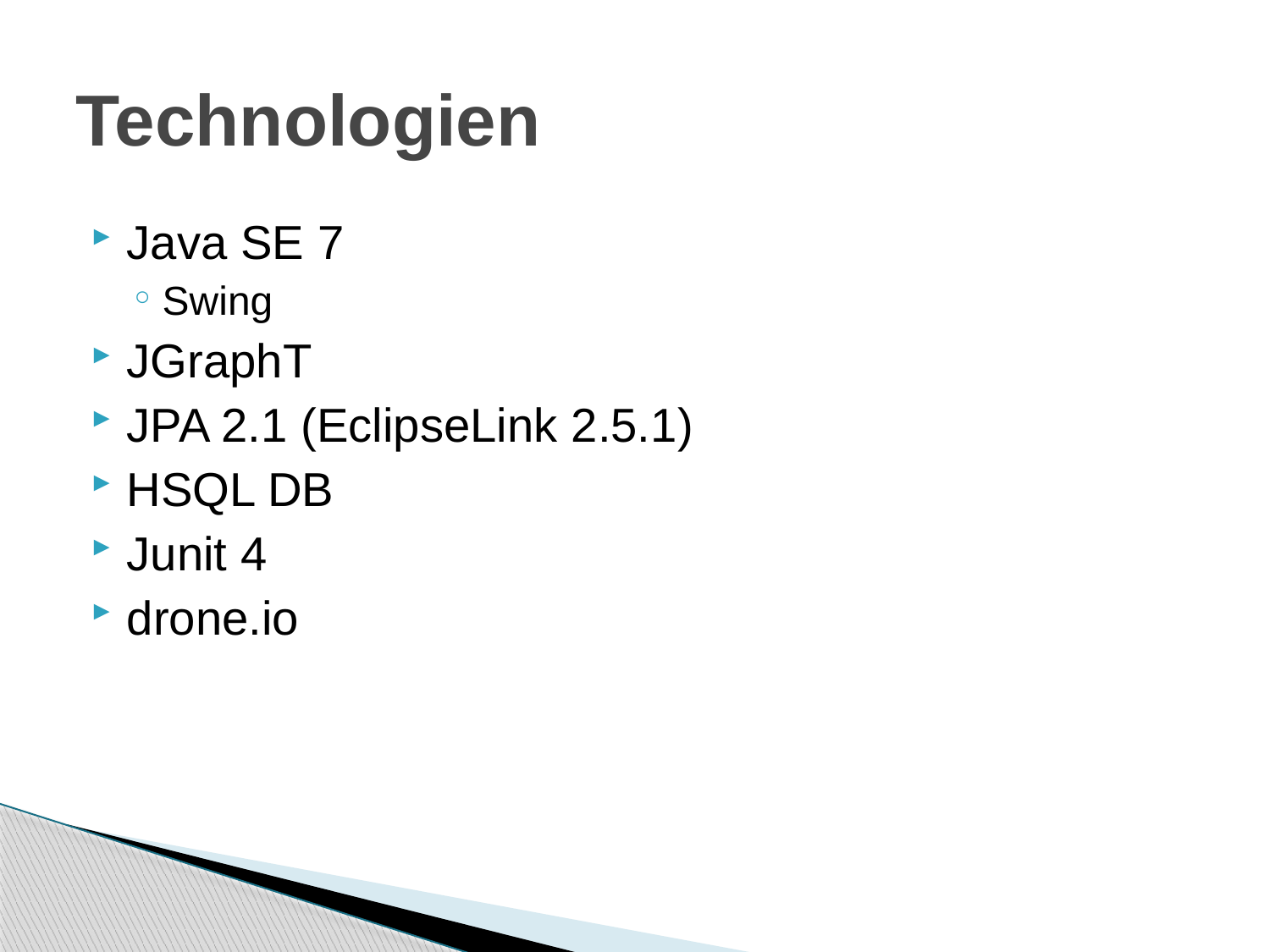

# Technologien
Java SE 7
Swing
JGraphT
JPA 2.1 (EclipseLink 2.5.1)
HSQL DB
Junit 4
drone.io